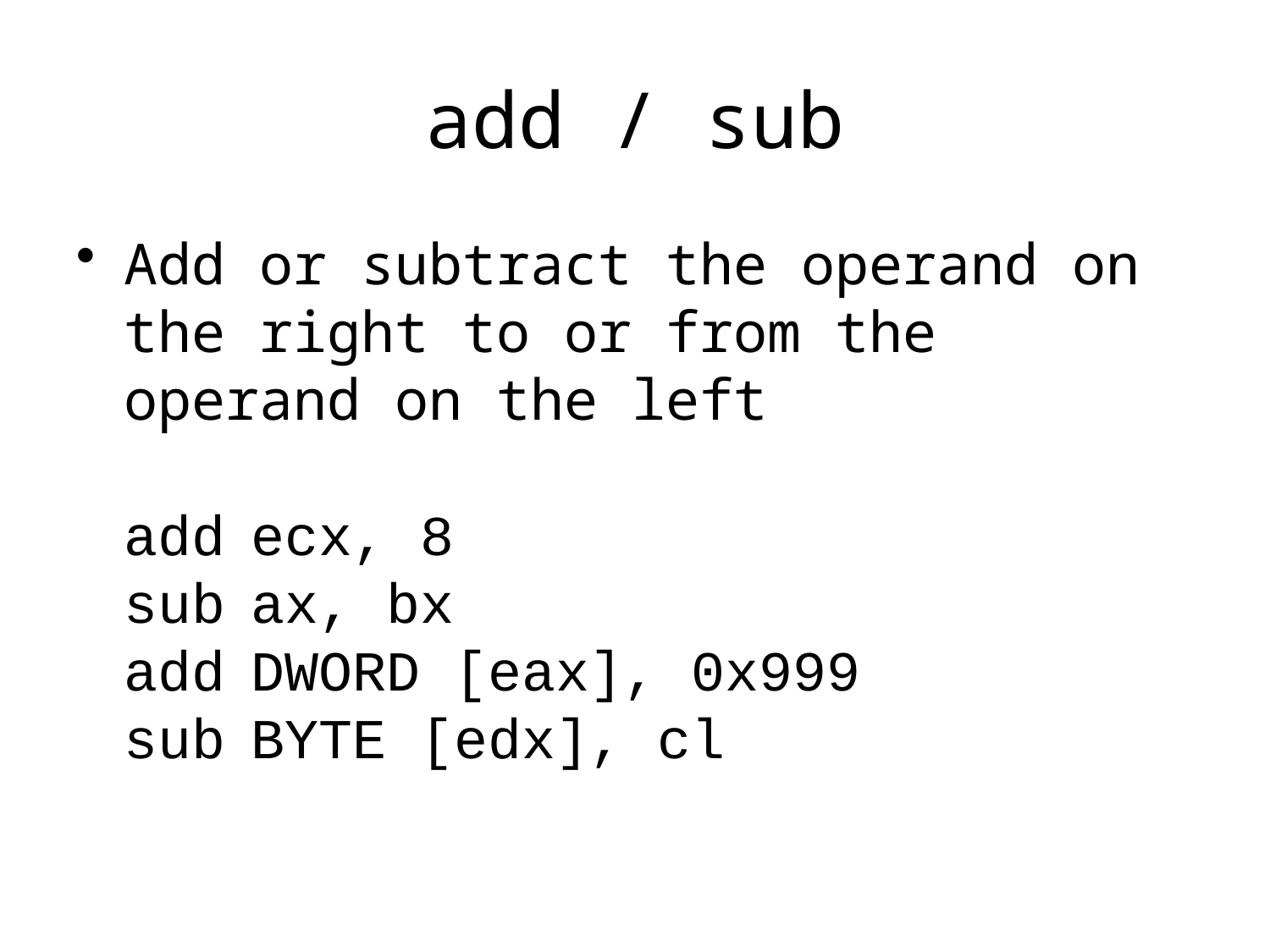

# add / sub
Add or subtract the operand on the right to or from the operand on the left
add	ecx, 8
sub	ax, bx
add	DWORD [eax], 0x999
sub	BYTE [edx], cl